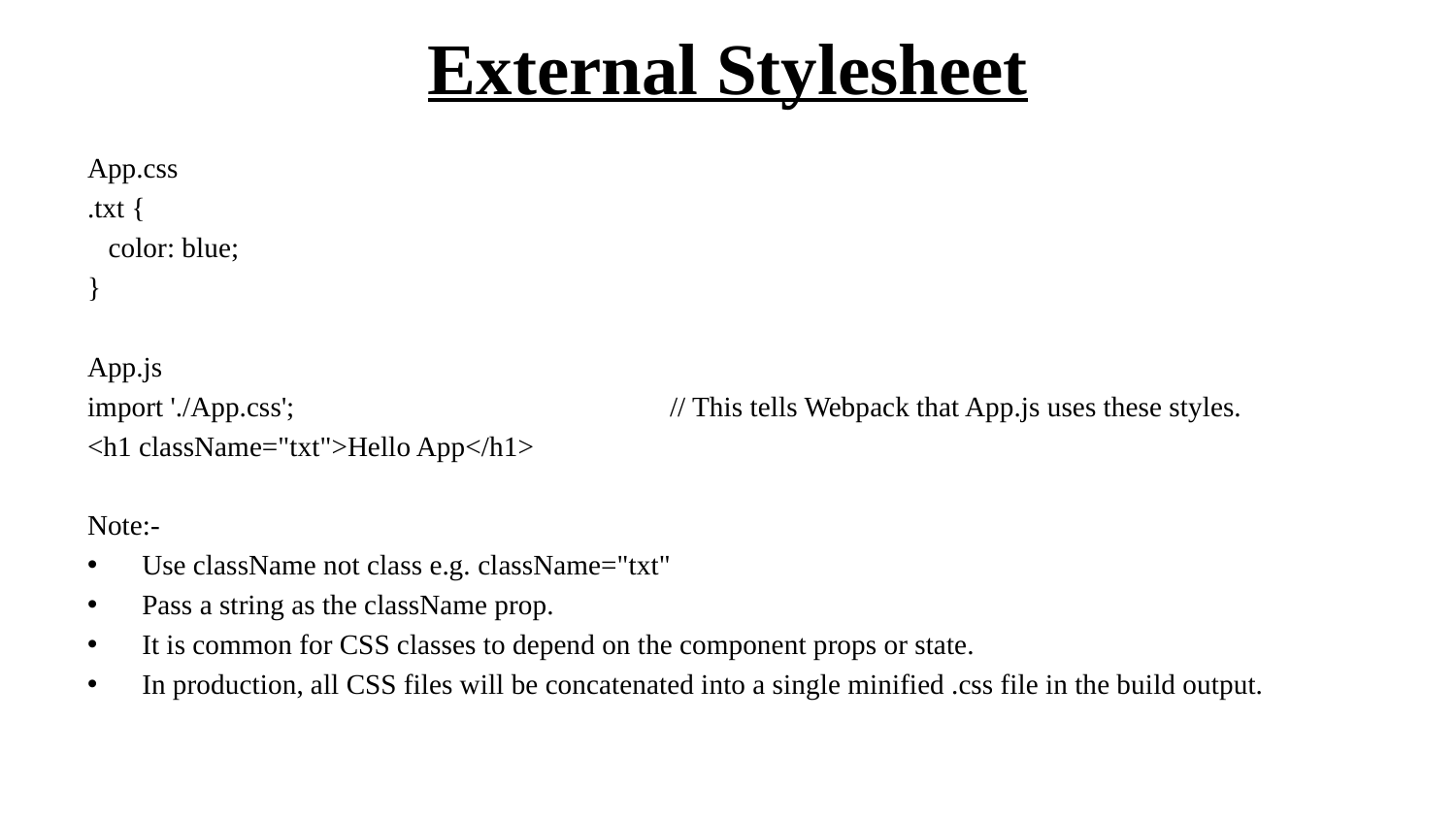

# External Stylesheet
App.css
.txt {
   color: blue;
}

App.js
import './App.css'; 			// This tells Webpack that App.js uses these styles.
<h1 className="txt">Hello App</h1>

Note:-
Use className not class e.g. className="txt"
Pass a string as the className prop.
It is common for CSS classes to depend on the component props or state.
In production, all CSS files will be concatenated into a single minified .css file in the build output.